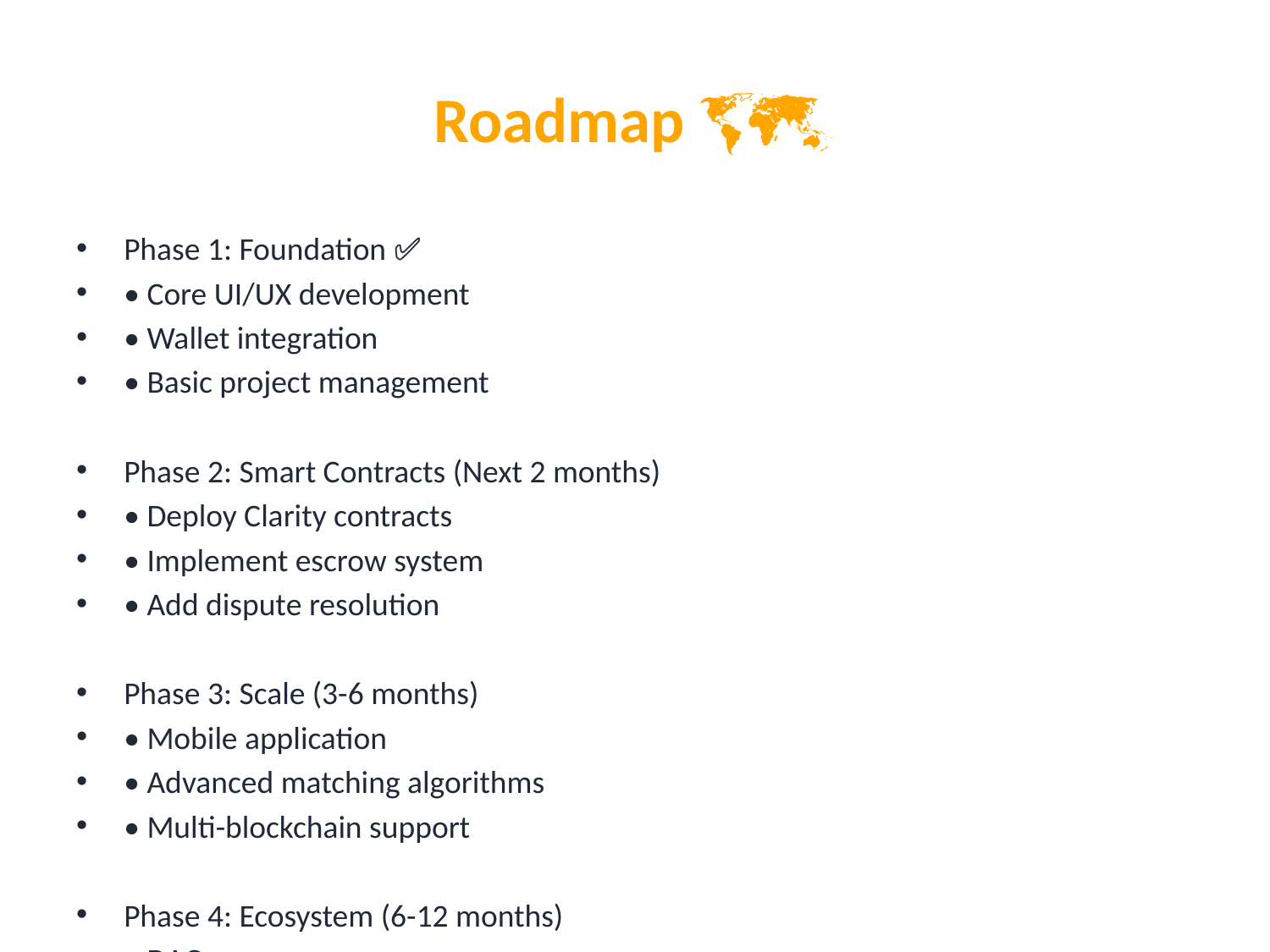

# Roadmap 🗺️
Phase 1: Foundation ✅
• Core UI/UX development
• Wallet integration
• Basic project management

Phase 2: Smart Contracts (Next 2 months)
• Deploy Clarity contracts
• Implement escrow system
• Add dispute resolution

Phase 3: Scale (3-6 months)
• Mobile application
• Advanced matching algorithms
• Multi-blockchain support

Phase 4: Ecosystem (6-12 months)
• DAO governance
• Token economics
• Enterprise partnerships